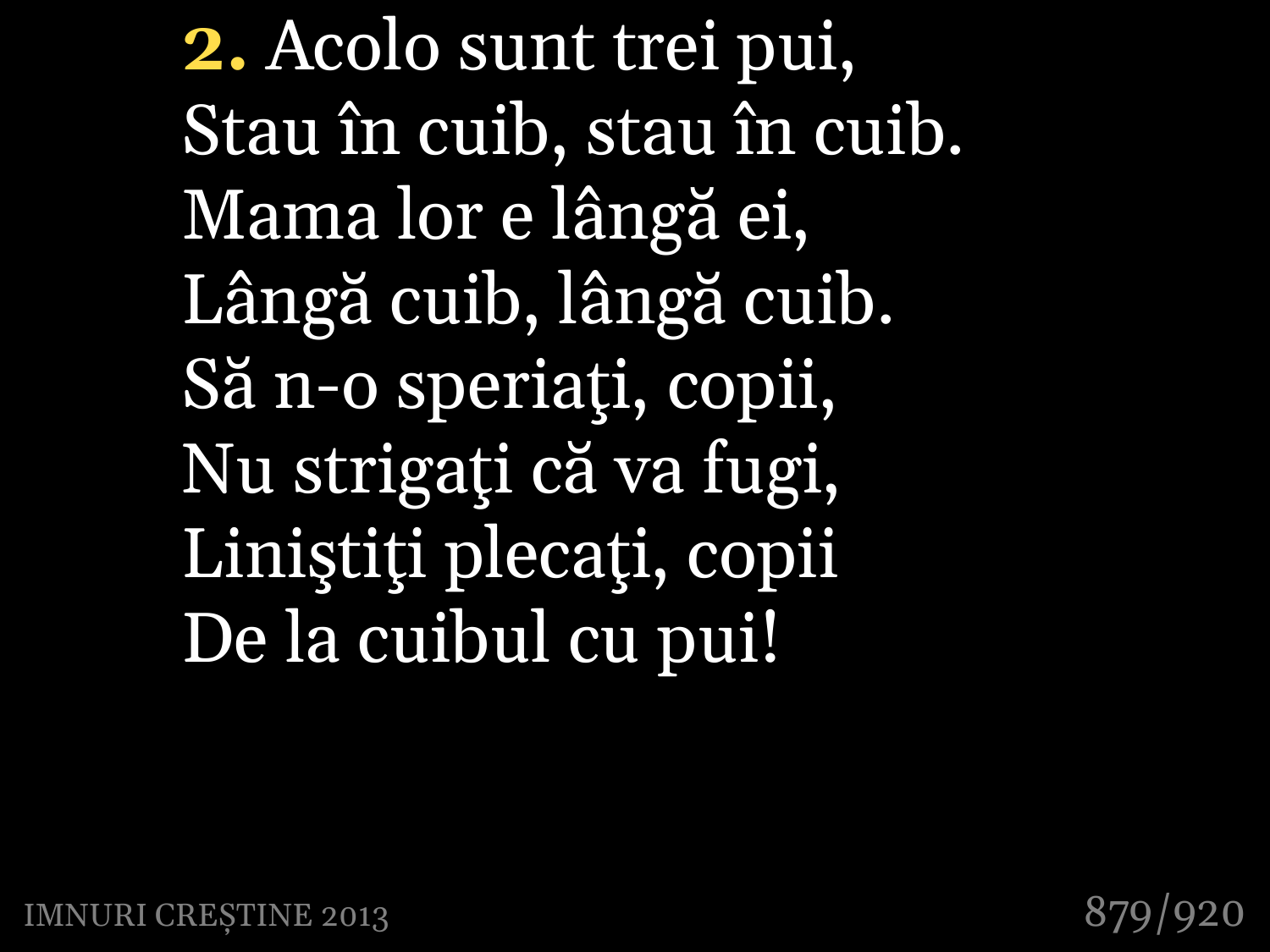

2. Acolo sunt trei pui,
Stau în cuib, stau în cuib.
Mama lor e lângă ei,
Lângă cuib, lângă cuib.
Să n-o speriaţi, copii,
Nu strigaţi că va fugi,
Liniştiţi plecaţi, copii
De la cuibul cu pui!
879/920
IMNURI CREȘTINE 2013